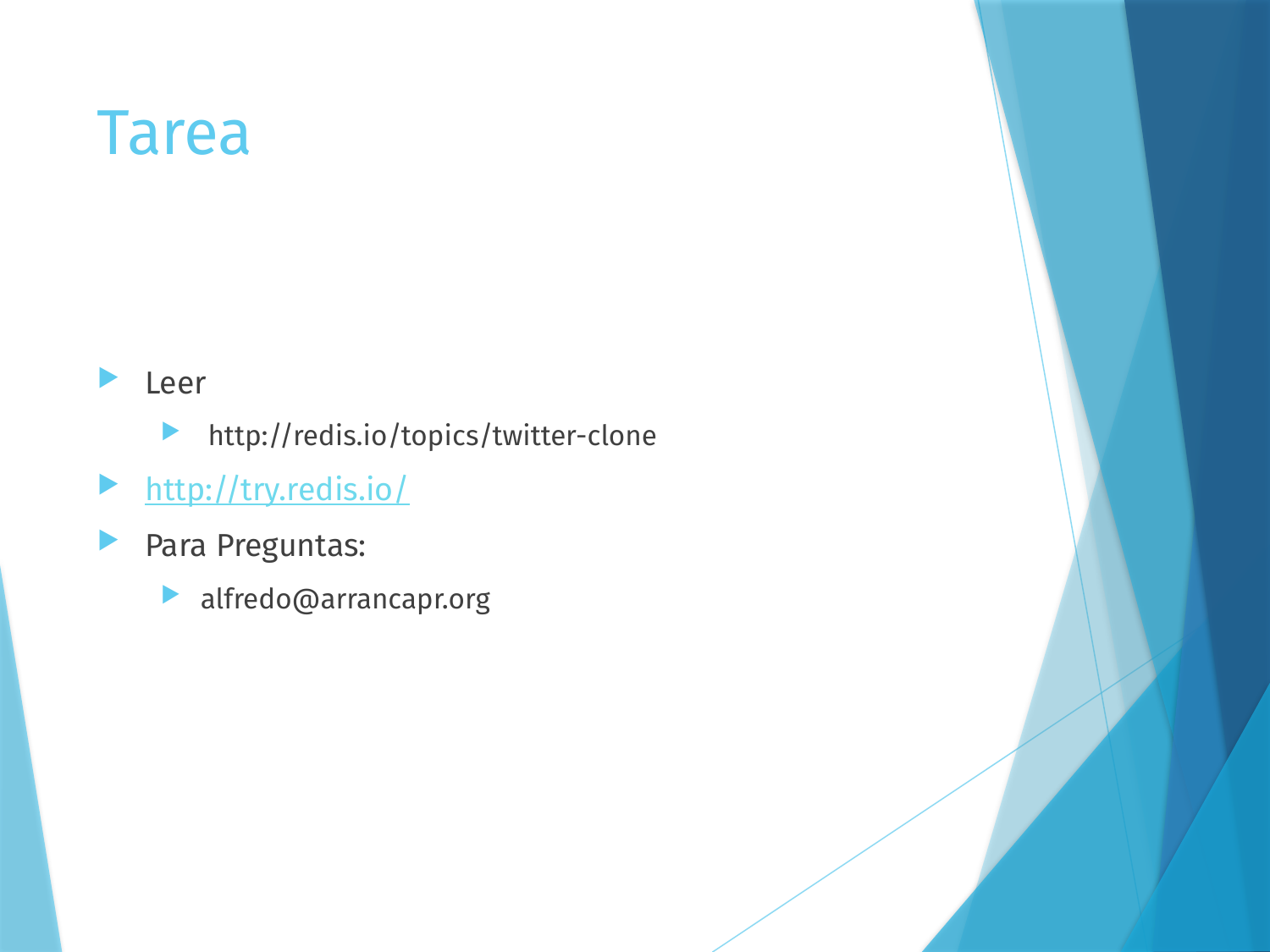

# Tarea

Leer
 http://redis.io/topics/twitter-clone
http://try.redis.io/
Para Preguntas:
alfredo@arrancapr.org